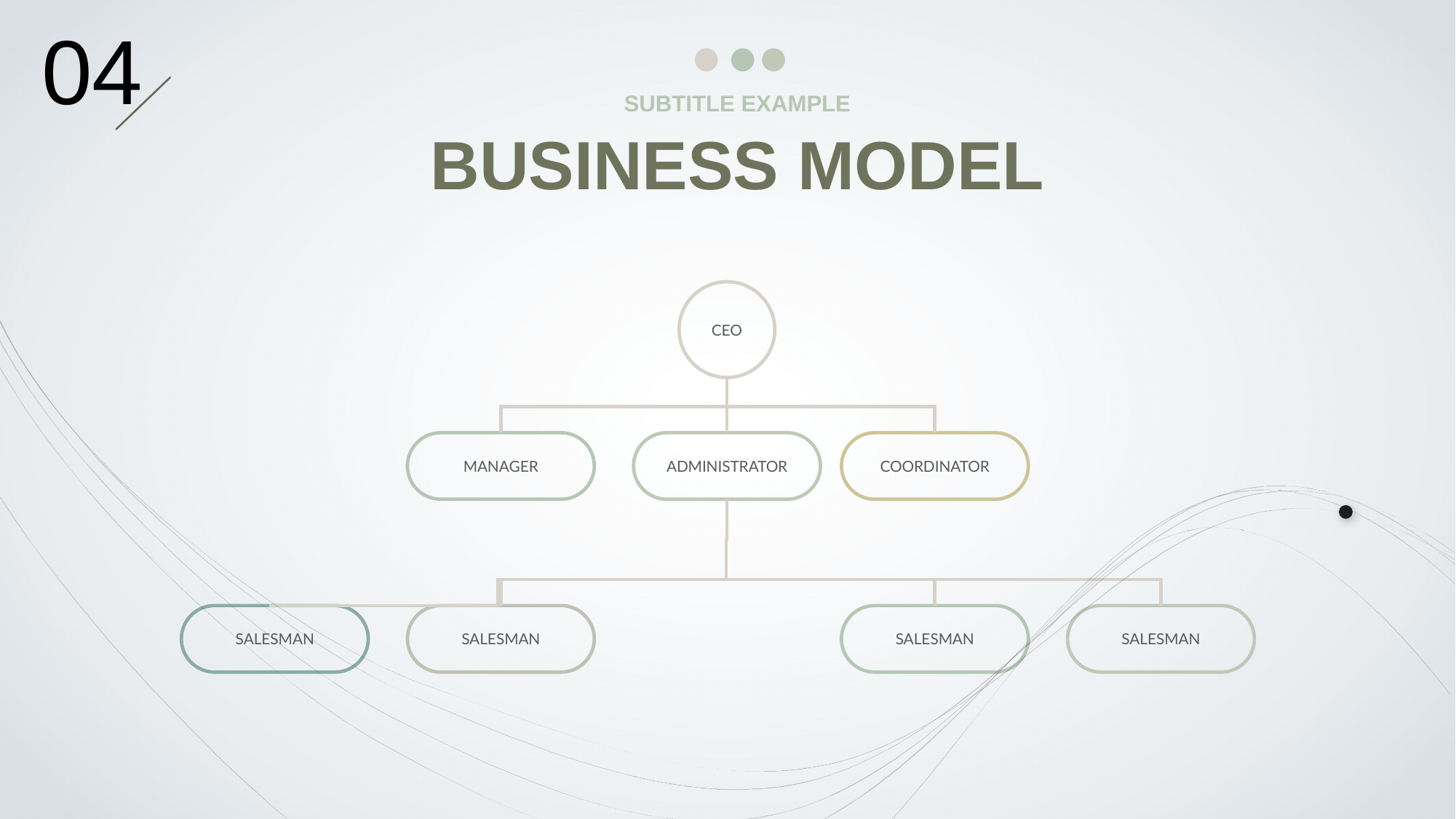

04

SUBTITLE EXAMPLE
# Business model
CEO
MANAGER
ADMINISTRATOR
COORDINATOR
SALESMAN
SALESMAN
SALESMAN
SALESMAN